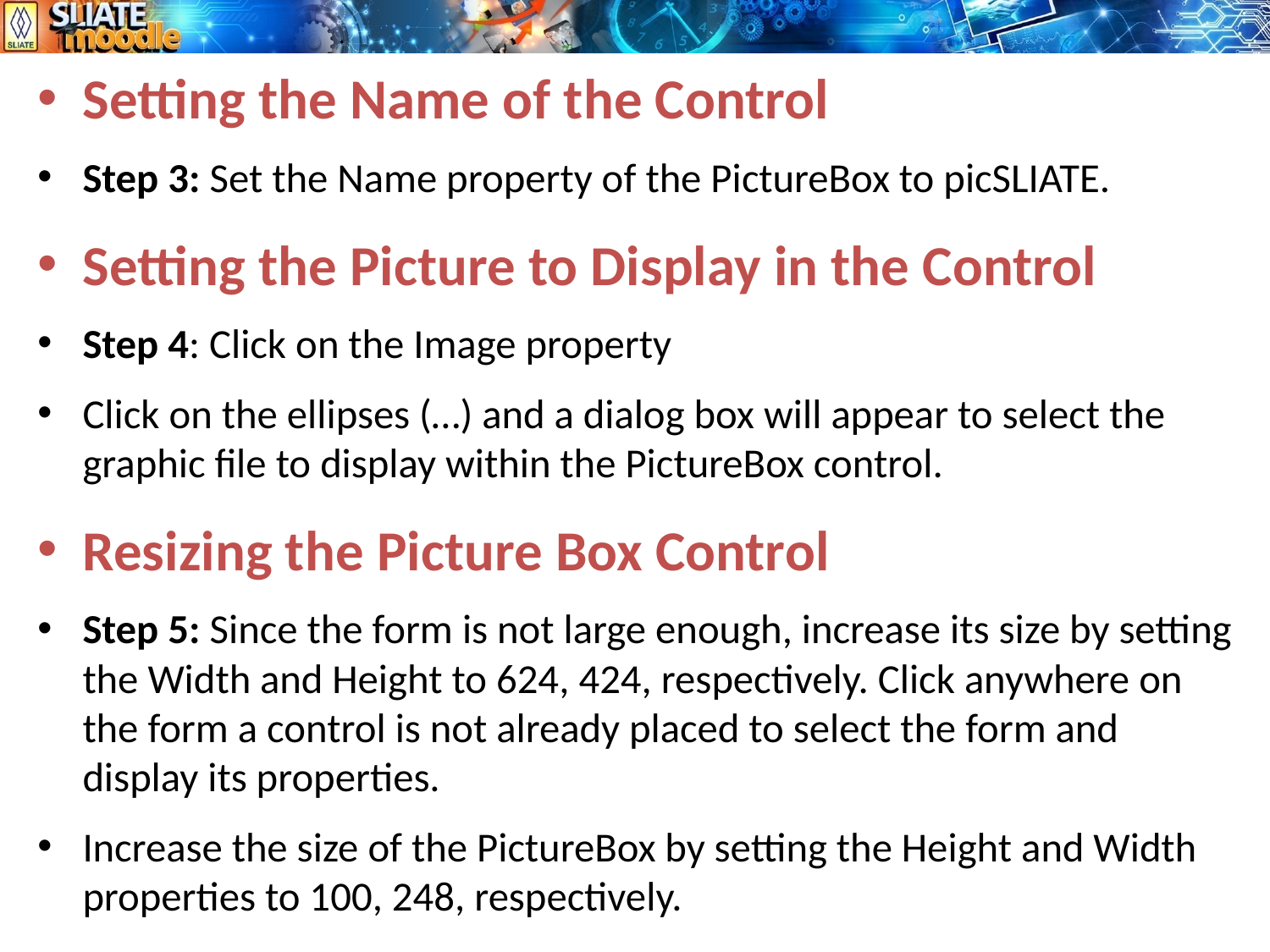

Setting the Name of the Control
Step 3: Set the Name property of the PictureBox to picSLIATE.
Setting the Picture to Display in the Control
Step 4: Click on the Image property
Click on the ellipses (…) and a dialog box will appear to select the graphic file to display within the PictureBox control.
Resizing the Picture Box Control
Step 5: Since the form is not large enough, increase its size by setting the Width and Height to 624, 424, respectively. Click anywhere on the form a control is not already placed to select the form and display its properties.
Increase the size of the PictureBox by setting the Height and Width properties to 100, 248, respectively.